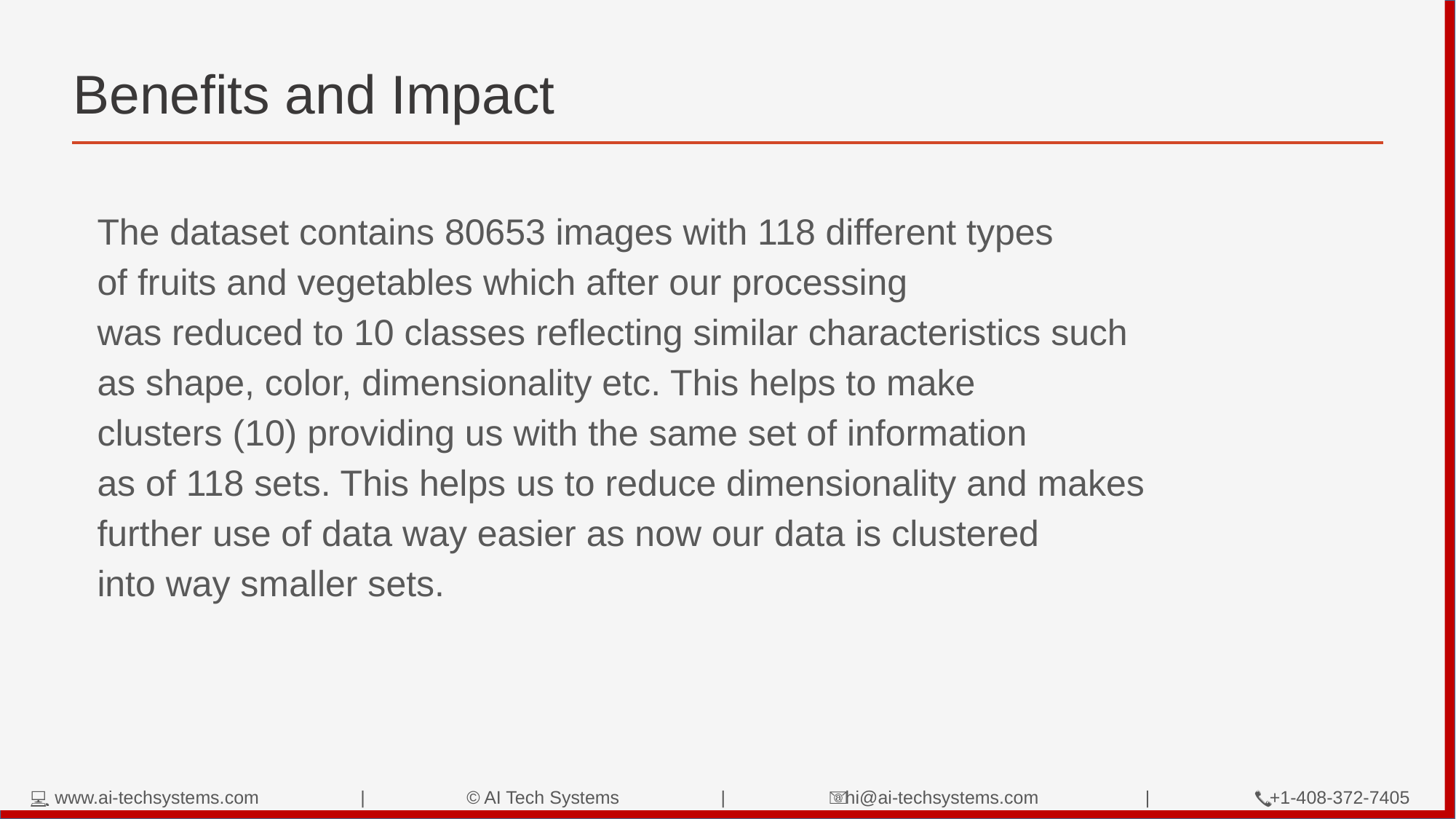

# Benefits and Impact
The dataset contains 80653 images with 118 different types
of fruits and vegetables which after our processing
was reduced to 10 classes reflecting similar characteristics such
as shape, color, dimensionality etc. This helps to make
clusters (10) providing us with the same set of information
as of 118 sets. This helps us to reduce dimensionality and makes
further use of data way easier as now our data is clustered
into way smaller sets.
💻 www.ai-techsystems.com                    |                    © AI Tech Systems                    |                    📧hi@ai-techsystems.com                     |                    📞+1-408-372-7405